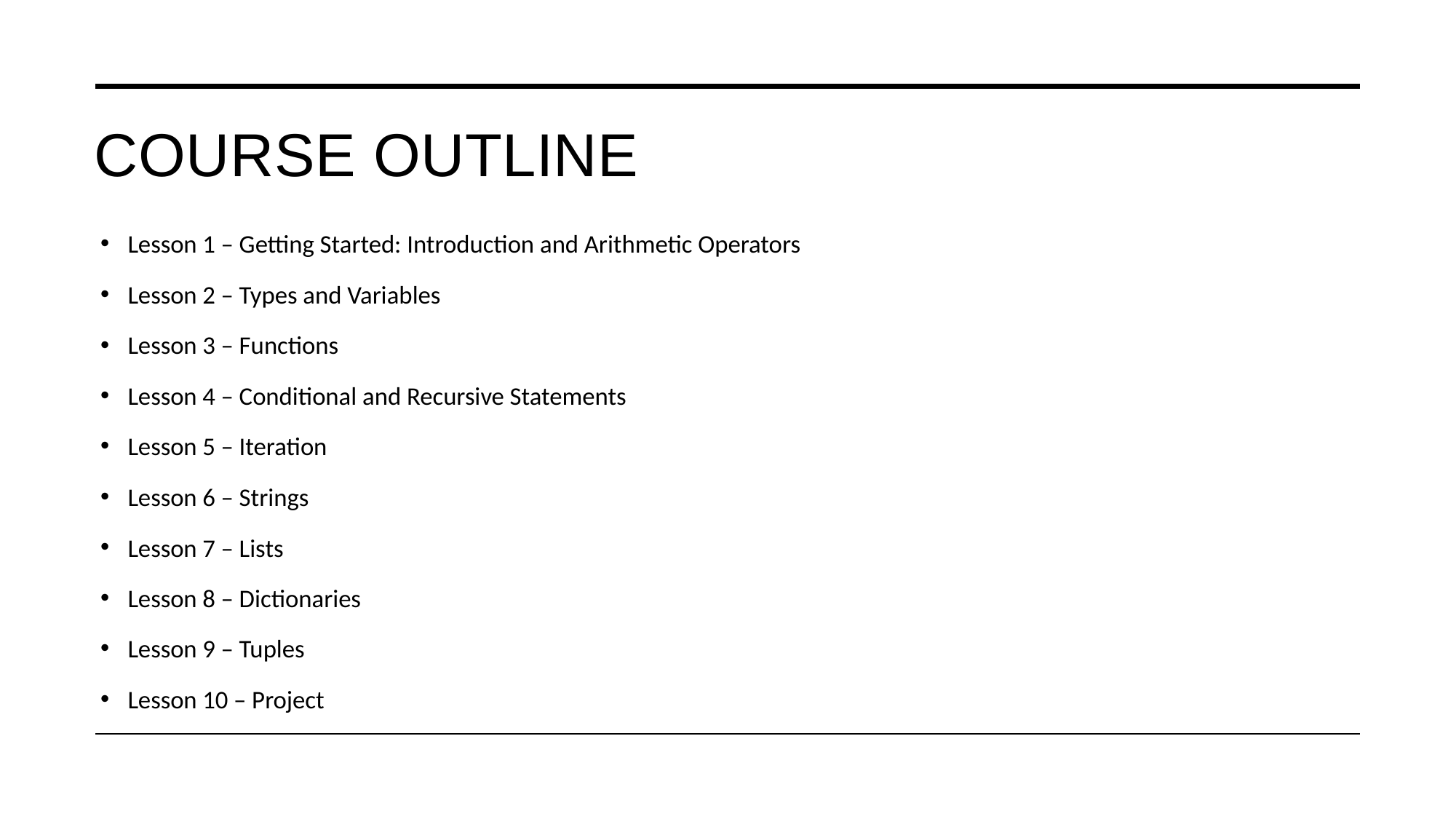

# Course outline
Lesson 1 – Getting Started: Introduction and Arithmetic Operators
Lesson 2 – Types and Variables
Lesson 3 – Functions
Lesson 4 – Conditional and Recursive Statements
Lesson 5 – Iteration
Lesson 6 – Strings
Lesson 7 – Lists
Lesson 8 – Dictionaries
Lesson 9 – Tuples
Lesson 10 – Project